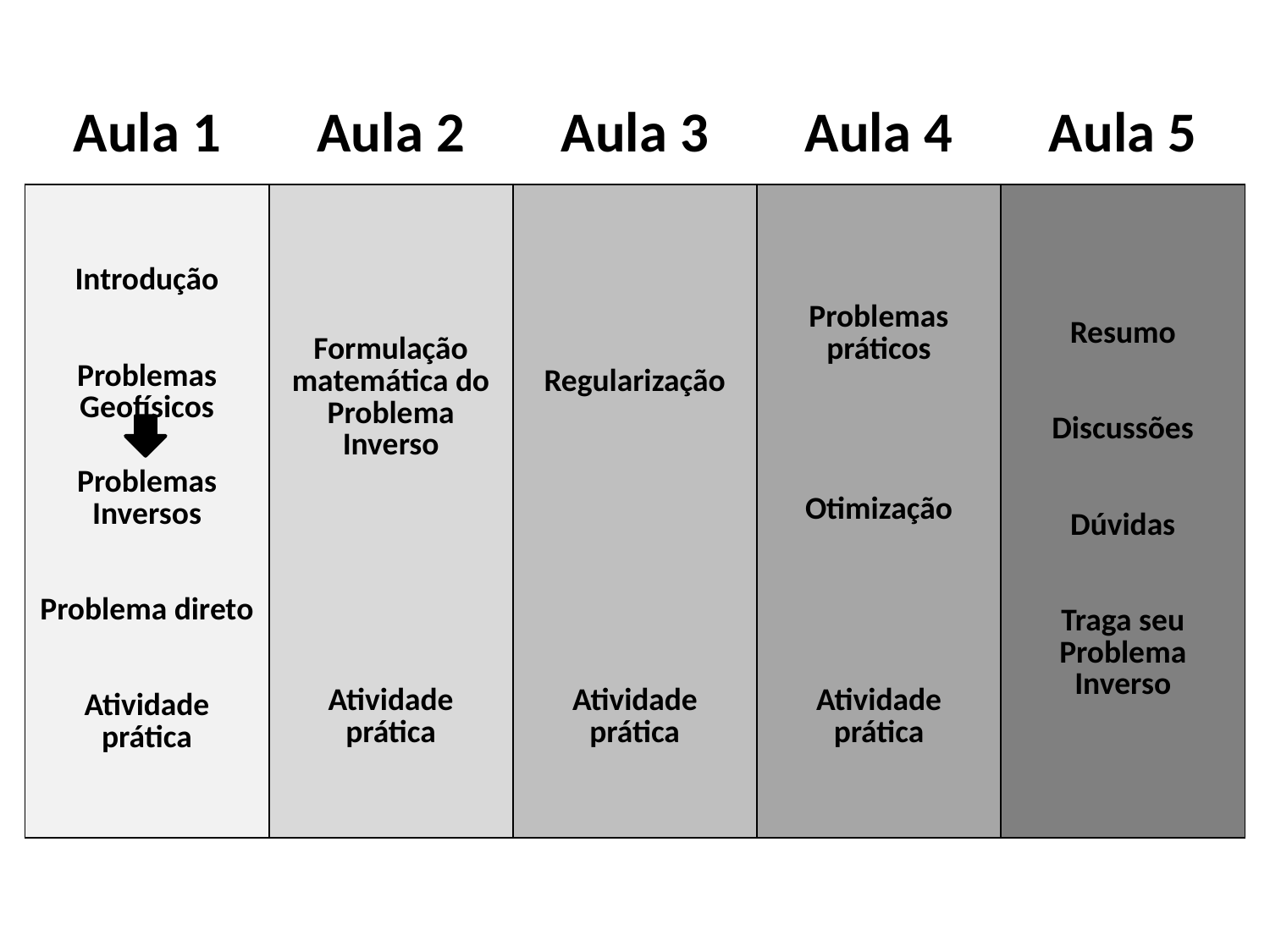

Aula 1
Aula 2
Aula 3
Aula 4
Aula 5
| Introdução Problemas Geofísicos Problemas Inversos Problema direto Atividade prática | Formulação matemática do Problema Inverso Atividade prática | Regularização Atividade prática | Problemas práticos Otimização Atividade prática | Resumo Discussões Dúvidas Traga seu Problema Inverso |
| --- | --- | --- | --- | --- |